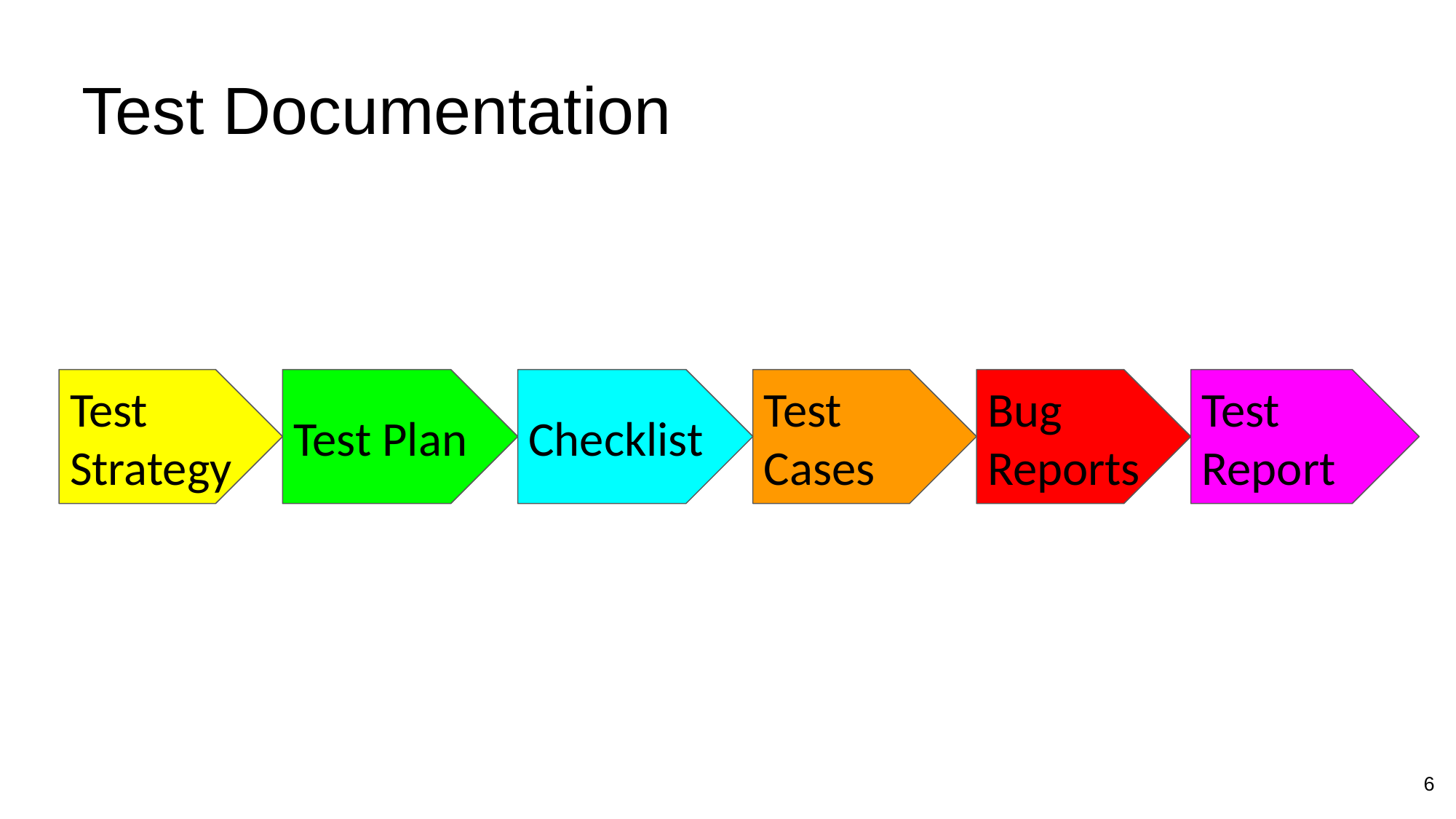

# Test Documentation
Test Strategy
Test Plan
Checklist
Test Cases
Bug Reports
Test Report
6